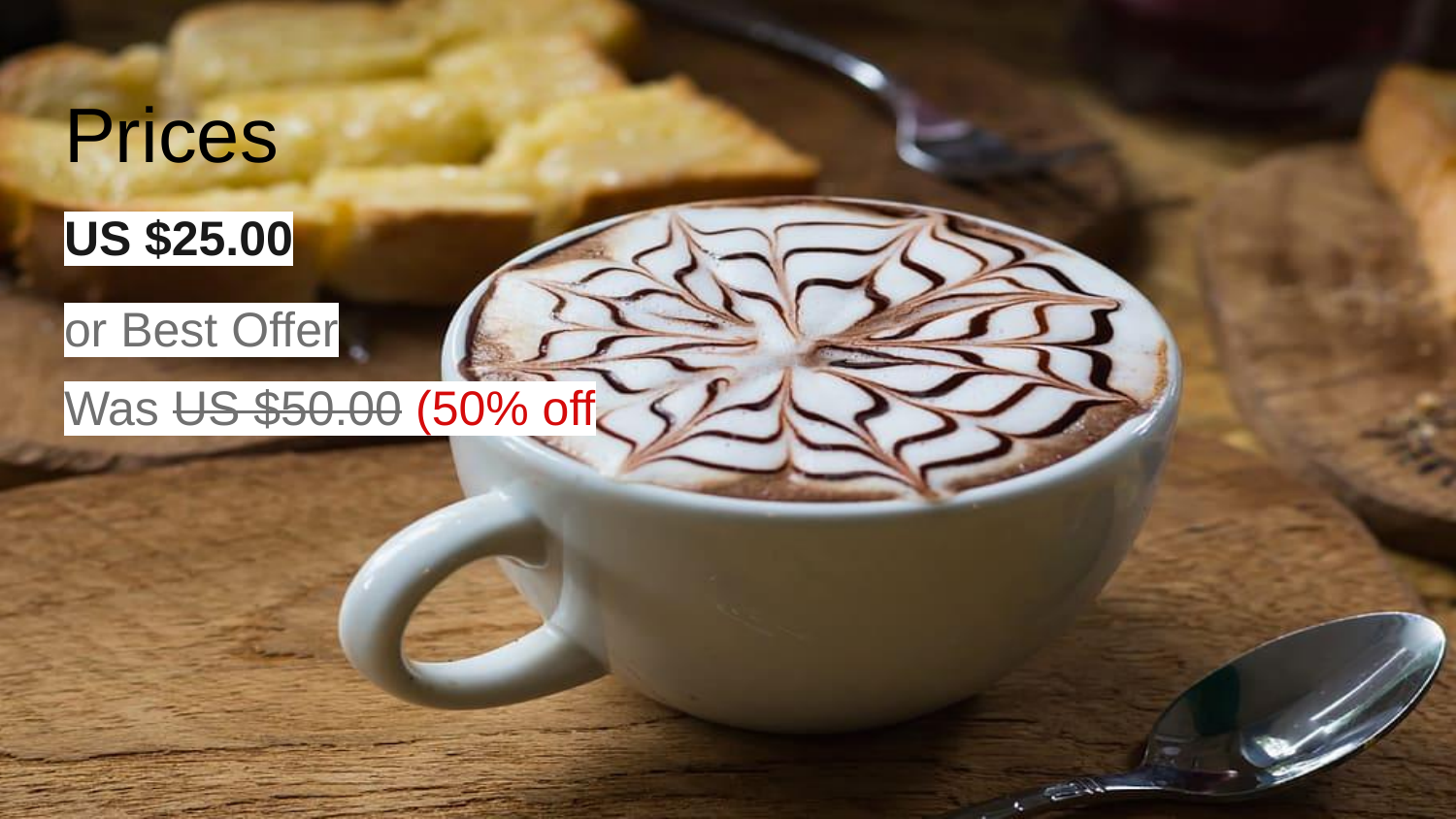

# Prices
US $25.00
or Best Offer
Was US $50.00 (50% off